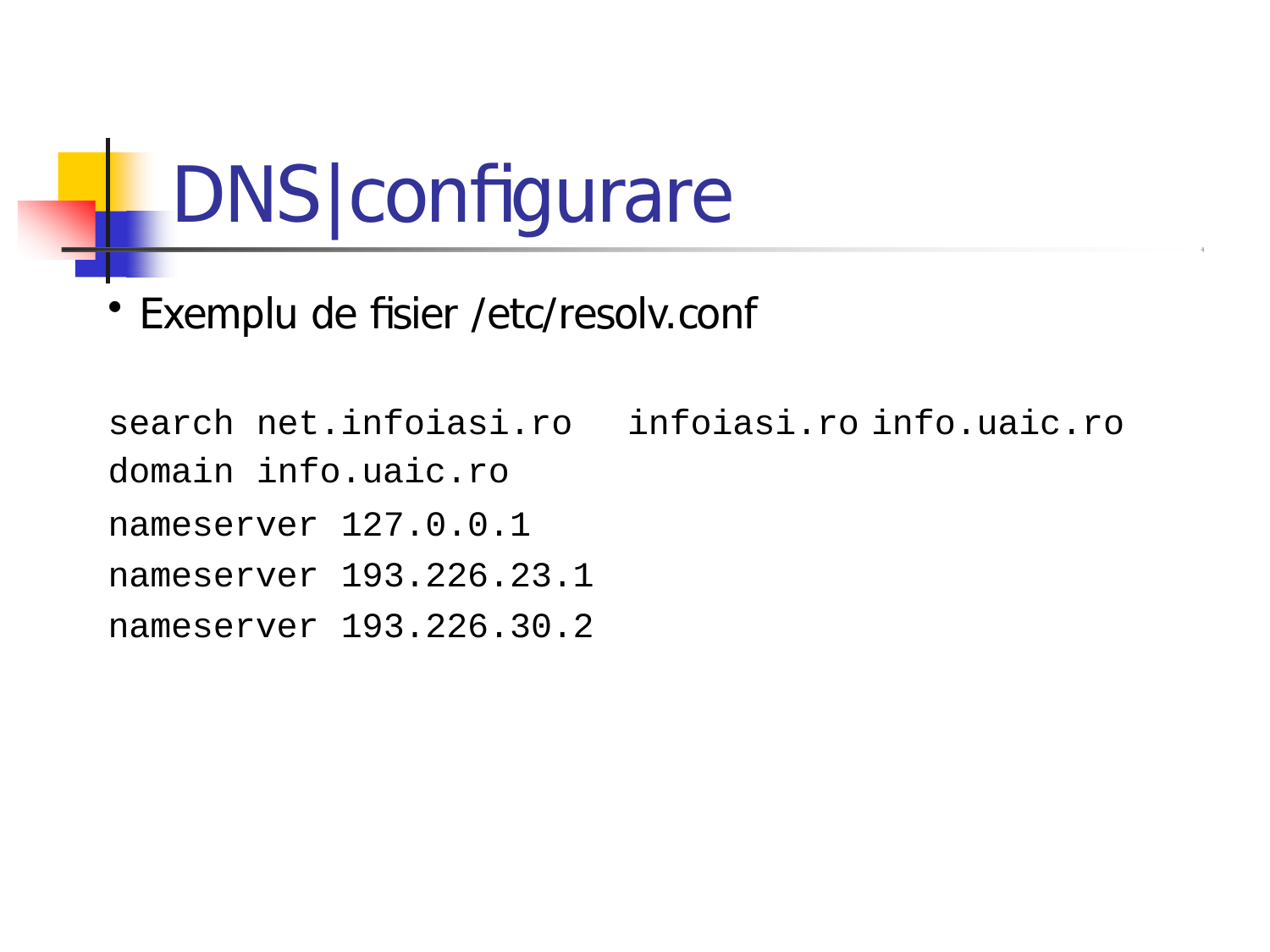

# DNS|configurare

Exemplu de fisier /etc/resolv.conf
| search domain | net.infoiasi.ro infoiasi.ro info.uaic.ro |  | info.uaic.ro |
| --- | --- | --- | --- |
| nameserver |  | 127.0.0.1 |  |
| nameserver |  | 193.226.23.1 |  |
| nameserver |  | 193.226.30.2 |  |